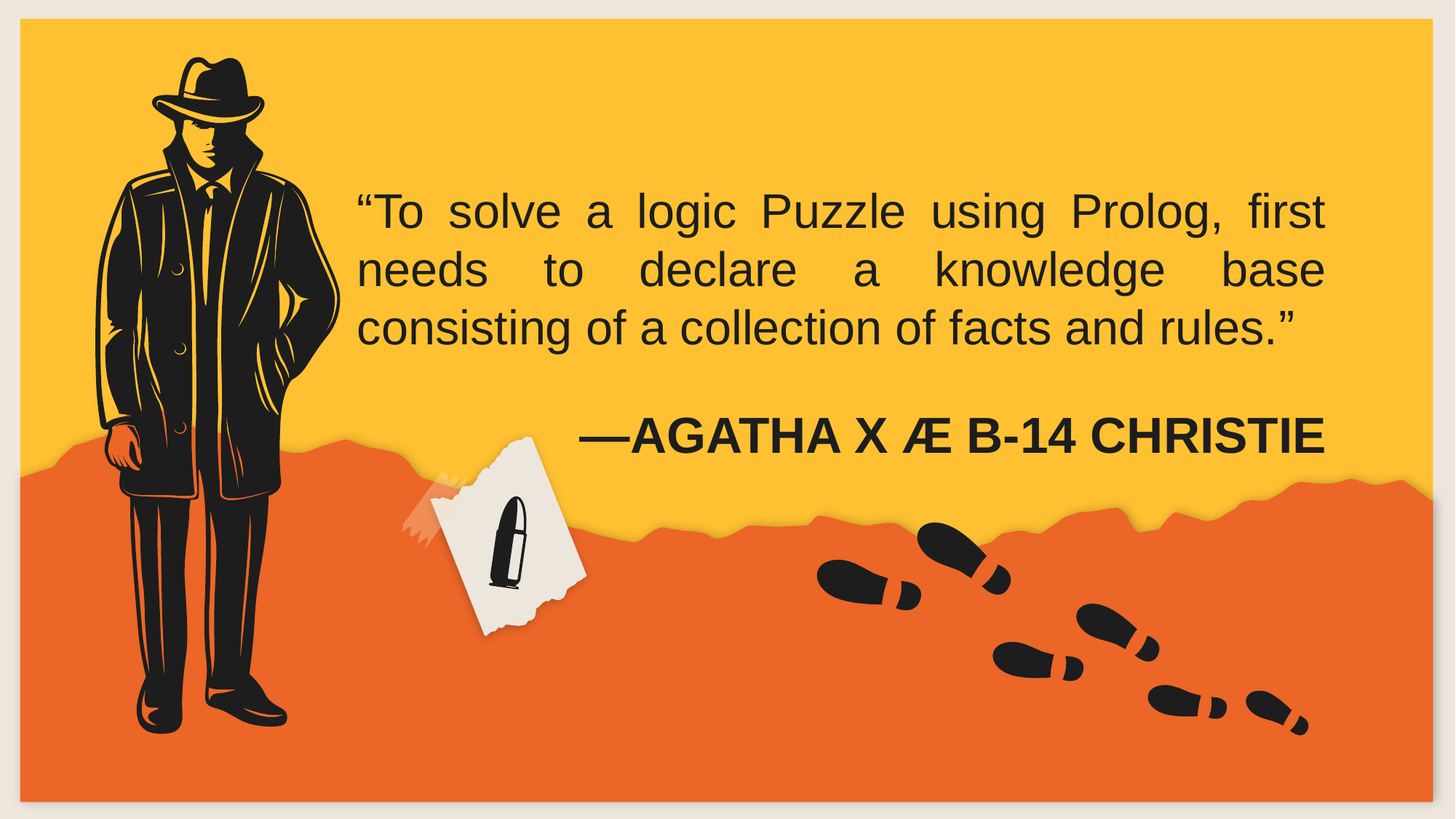

“To solve a logic Puzzle using Prolog, first needs to declare a knowledge base consisting of a collection of facts and rules.”
# —AGATHA X Æ B-14 CHRISTIE